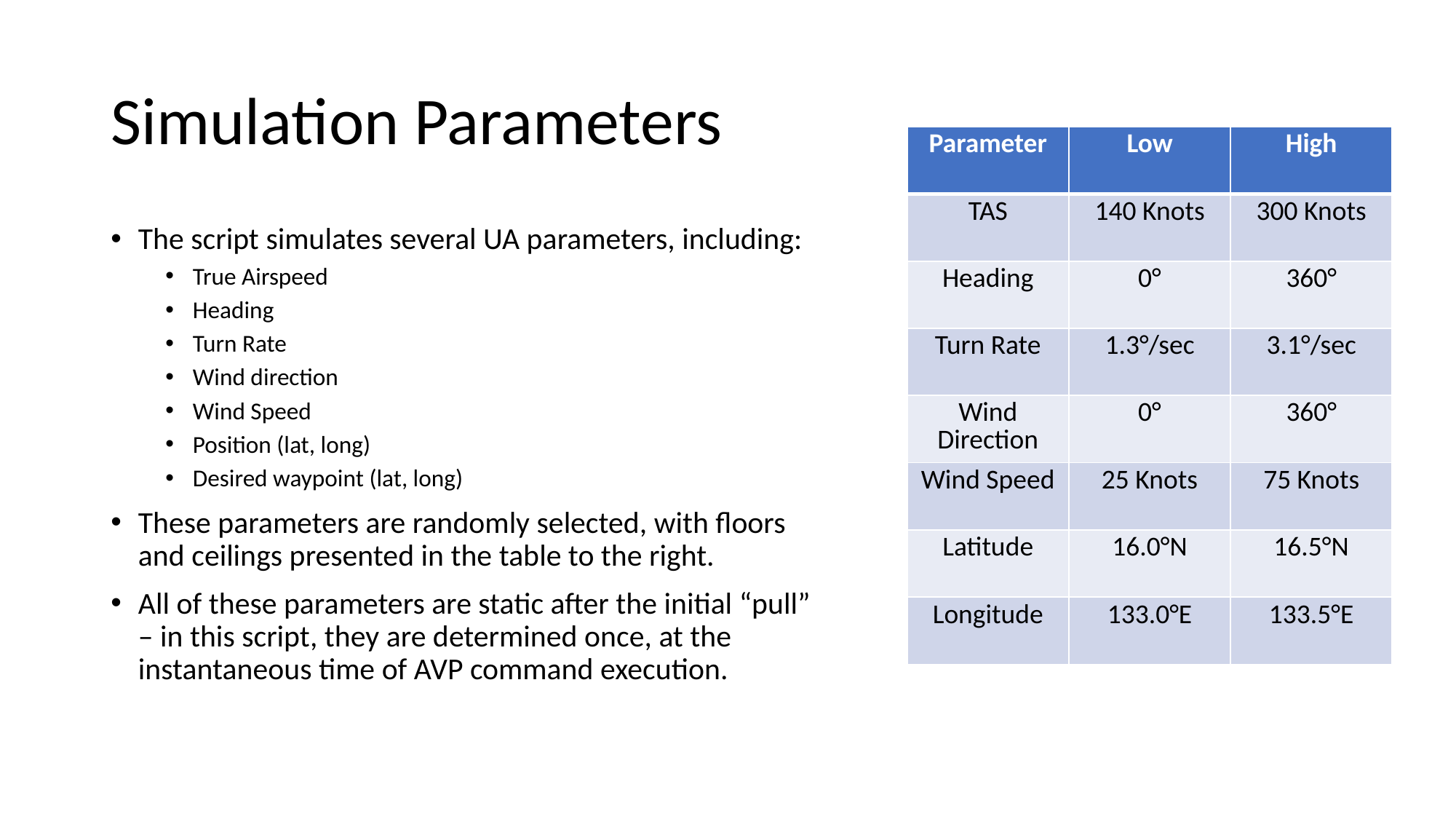

# Simulation Parameters
| Parameter | Low | High |
| --- | --- | --- |
| TAS | 140 Knots | 300 Knots |
| Heading | 0° | 360° |
| Turn Rate | 1.3°/sec | 3.1°/sec |
| Wind Direction | 0° | 360° |
| Wind Speed | 25 Knots | 75 Knots |
| Latitude | 16.0°N | 16.5°N |
| Longitude | 133.0°E | 133.5°E |
The script simulates several UA parameters, including:
True Airspeed
Heading
Turn Rate
Wind direction
Wind Speed
Position (lat, long)
Desired waypoint (lat, long)
These parameters are randomly selected, with floors and ceilings presented in the table to the right.
All of these parameters are static after the initial “pull” – in this script, they are determined once, at the instantaneous time of AVP command execution.